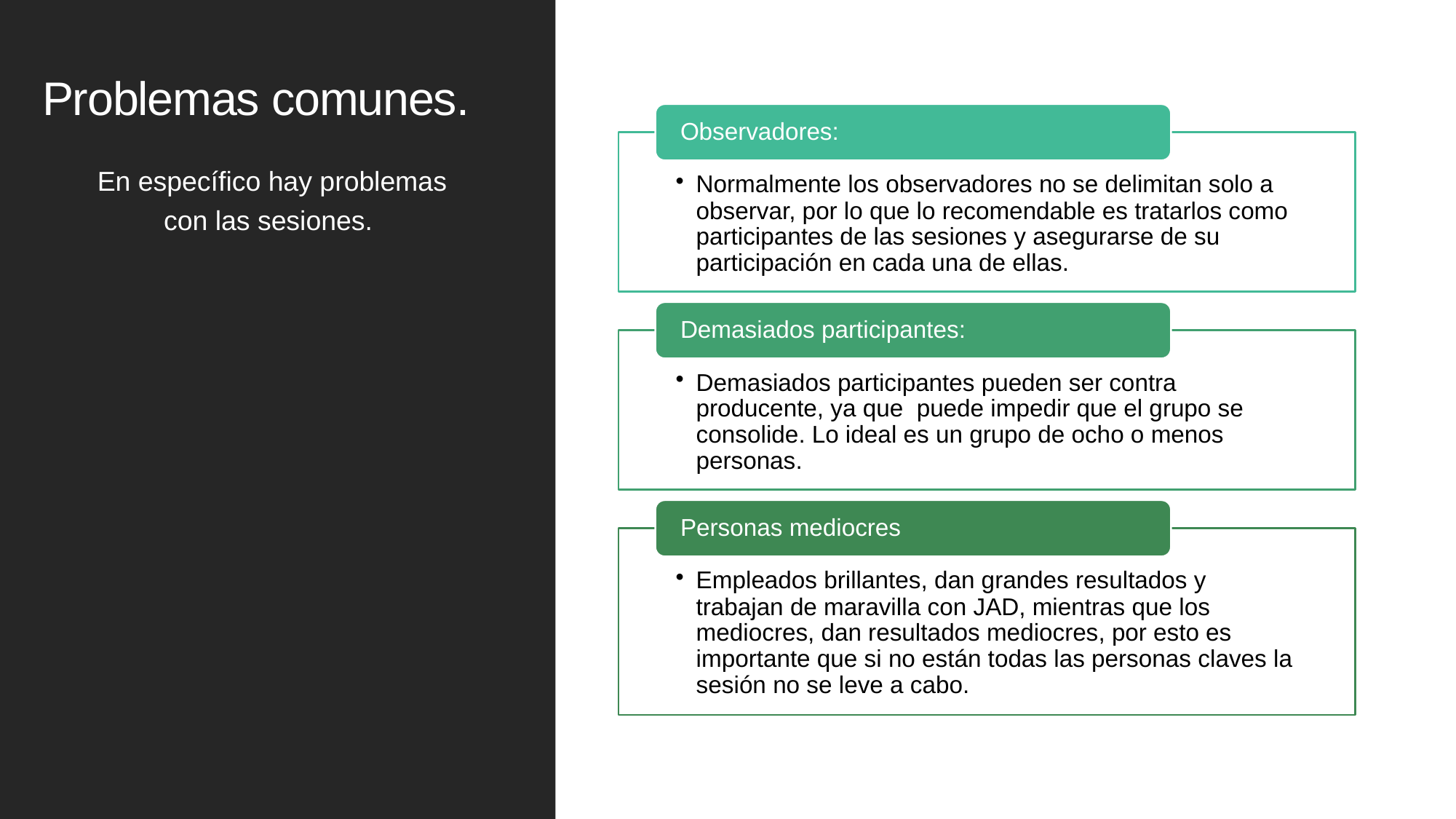

# Problemas comunes.
Normalmente los observadores no se delimitan solo a observar, por lo que lo recomendable es tratarlos como participantes de las sesiones y asegurarse de su participación en cada una de ellas.
Observadores:
Demasiados participantes pueden ser contra producente, ya que  puede impedir que el grupo se consolide. Lo ideal es un grupo de ocho o menos personas.
Demasiados participantes:
Empleados brillantes, dan grandes resultados y trabajan de maravilla con JAD, mientras que los mediocres, dan resultados mediocres, por esto es importante que si no están todas las personas claves la sesión no se leve a cabo.
Personas mediocres
En específico hay problemas con las sesiones.